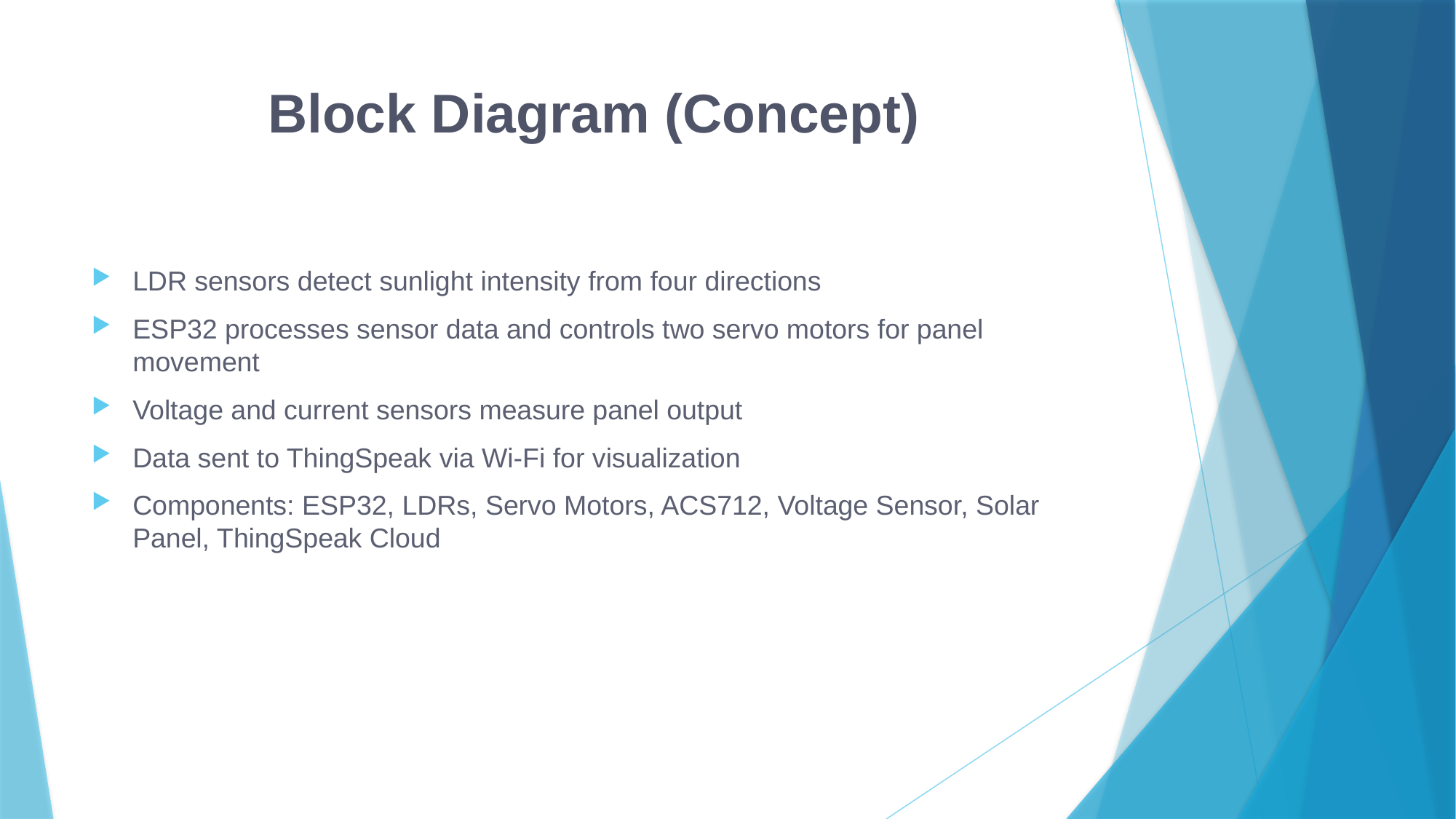

# Block Diagram (Concept)
LDR sensors detect sunlight intensity from four directions
ESP32 processes sensor data and controls two servo motors for panel movement
Voltage and current sensors measure panel output
Data sent to ThingSpeak via Wi-Fi for visualization
Components: ESP32, LDRs, Servo Motors, ACS712, Voltage Sensor, Solar Panel, ThingSpeak Cloud